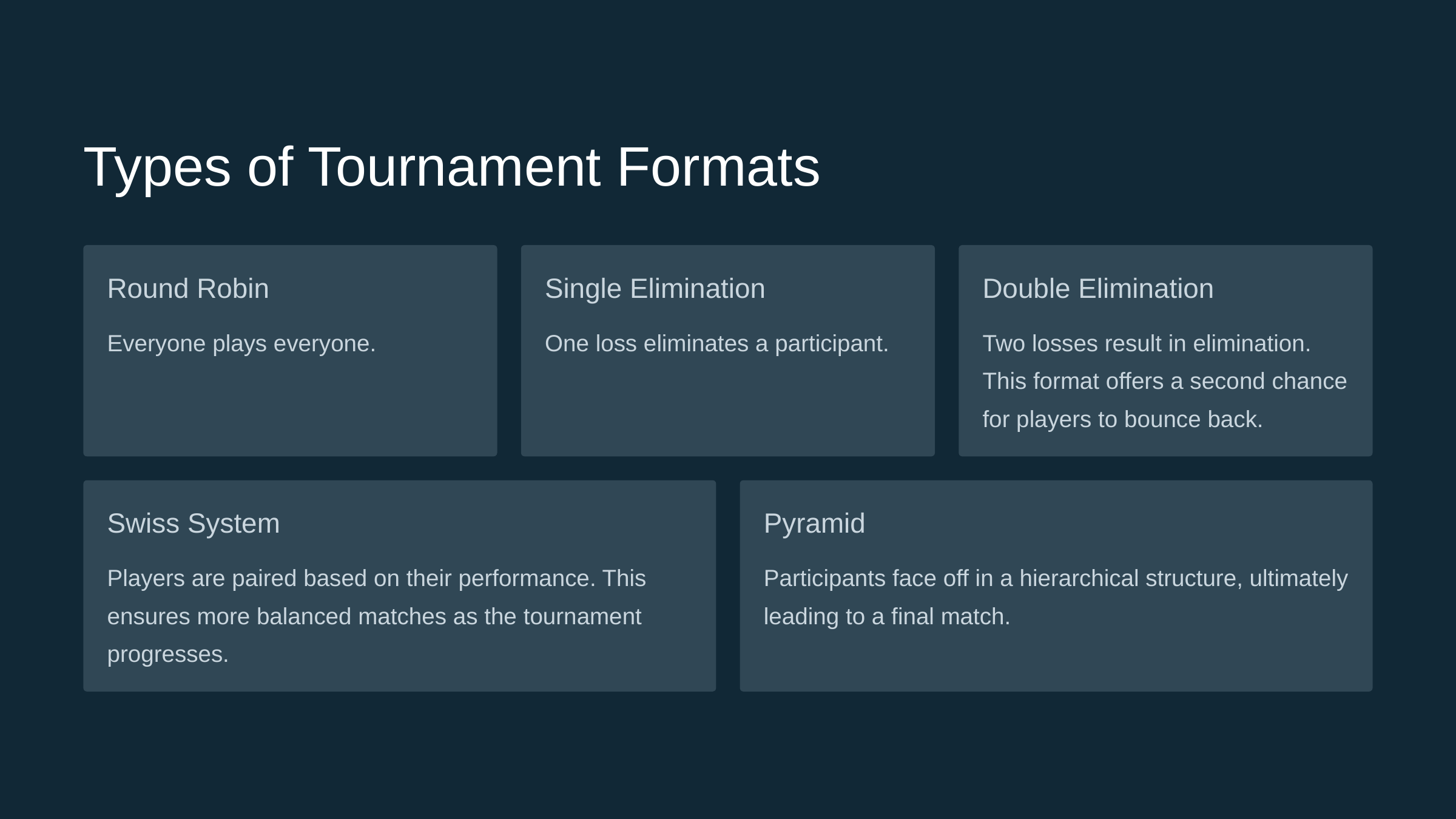

Types of Tournament Formats

Round Robin
Single Elimination
Double Elimination
Everyone plays everyone.
One loss eliminates a participant.
Two losses result in elimination. This format offers a second chance for players to bounce back.

Swiss System
Pyramid
Players are paired based on their performance. This ensures more balanced matches as the tournament progresses.
Participants face off in a hierarchical structure, ultimately leading to a final match.